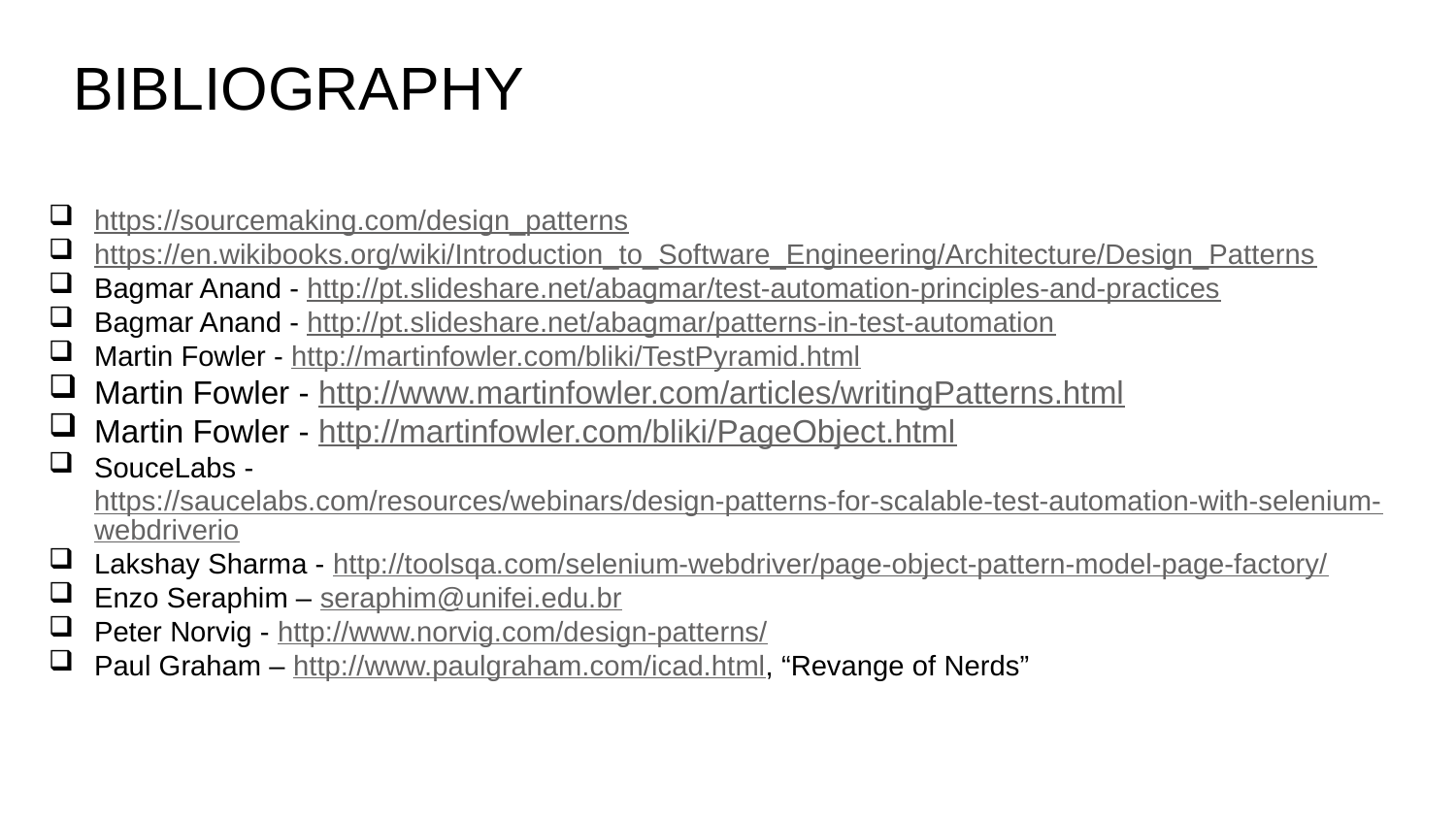

BIBLIOGRAPHY
https://sourcemaking.com/design_patterns
https://en.wikibooks.org/wiki/Introduction_to_Software_Engineering/Architecture/Design_Patterns
Bagmar Anand - http://pt.slideshare.net/abagmar/test-automation-principles-and-practices
Bagmar Anand - http://pt.slideshare.net/abagmar/patterns-in-test-automation
Martin Fowler - http://martinfowler.com/bliki/TestPyramid.html
Martin Fowler - http://www.martinfowler.com/articles/writingPatterns.html
Martin Fowler - http://martinfowler.com/bliki/PageObject.html
SouceLabs - https://saucelabs.com/resources/webinars/design-patterns-for-scalable-test-automation-with-selenium-webdriverio
Lakshay Sharma - http://toolsqa.com/selenium-webdriver/page-object-pattern-model-page-factory/
Enzo Seraphim – seraphim@unifei.edu.br
Peter Norvig - http://www.norvig.com/design-patterns/
Paul Graham – http://www.paulgraham.com/icad.html, “Revange of Nerds”